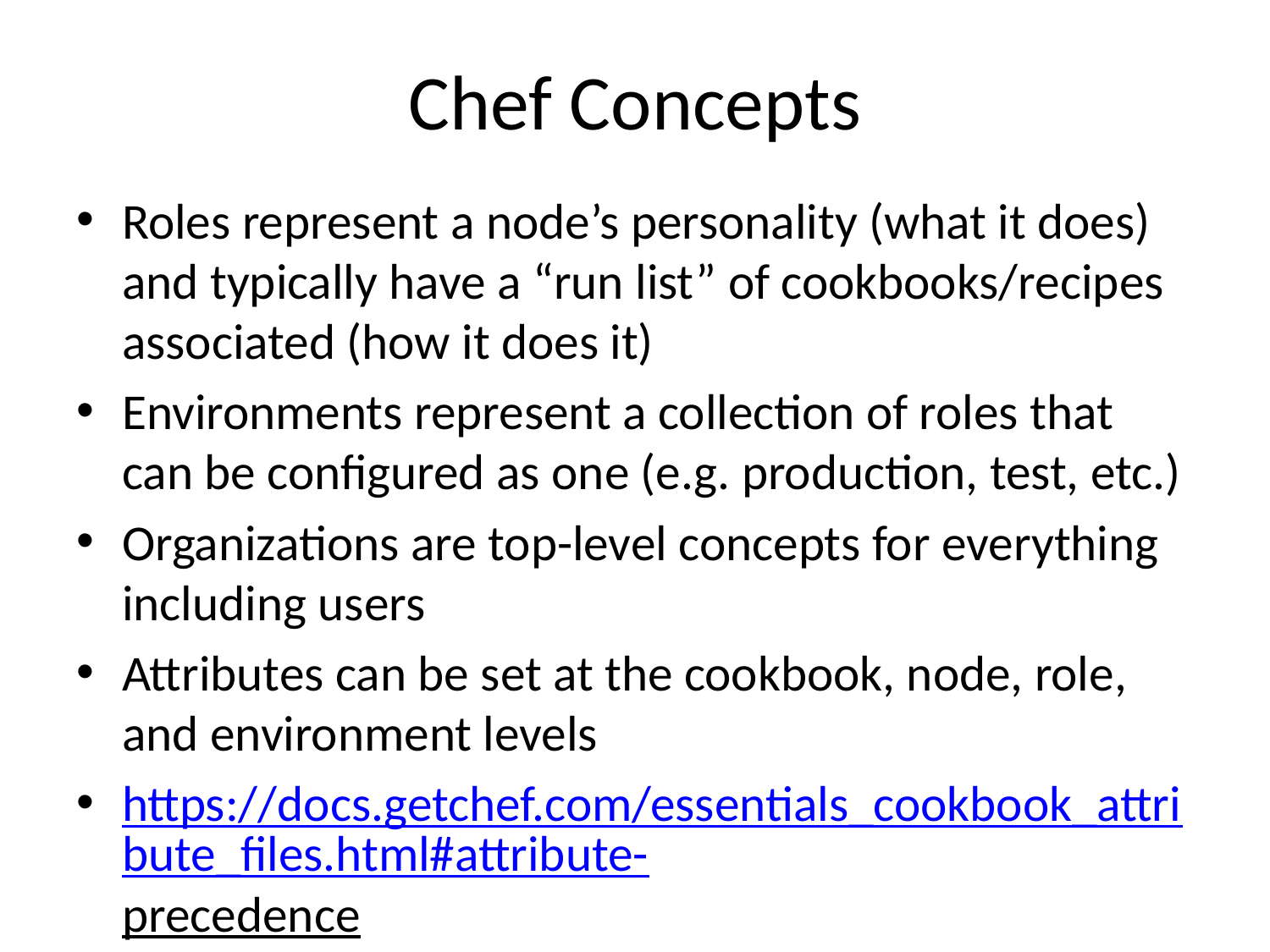

# Chef Concepts
Roles represent a node’s personality (what it does) and typically have a “run list” of cookbooks/recipes associated (how it does it)
Environments represent a collection of roles that can be configured as one (e.g. production, test, etc.)
Organizations are top-level concepts for everything including users
Attributes can be set at the cookbook, node, role, and environment levels
https://docs.getchef.com/essentials_cookbook_attribute_files.html#attribute-precedence